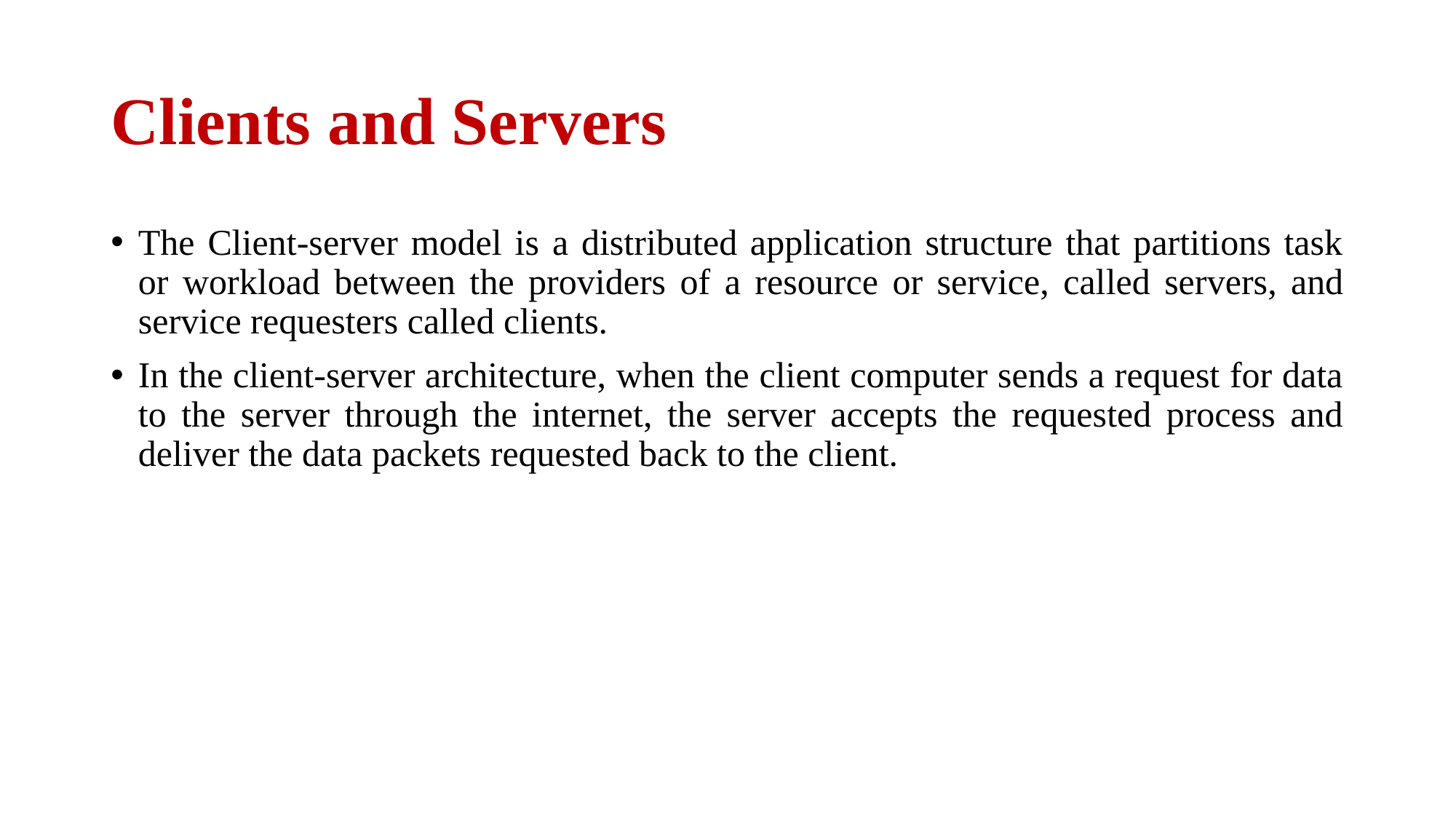

# Clients and Servers
The Client-server model is a distributed application structure that partitions task or workload between the providers of a resource or service, called servers, and service requesters called clients.
In the client-server architecture, when the client computer sends a request for data to the server through the internet, the server accepts the requested process and deliver the data packets requested back to the client.